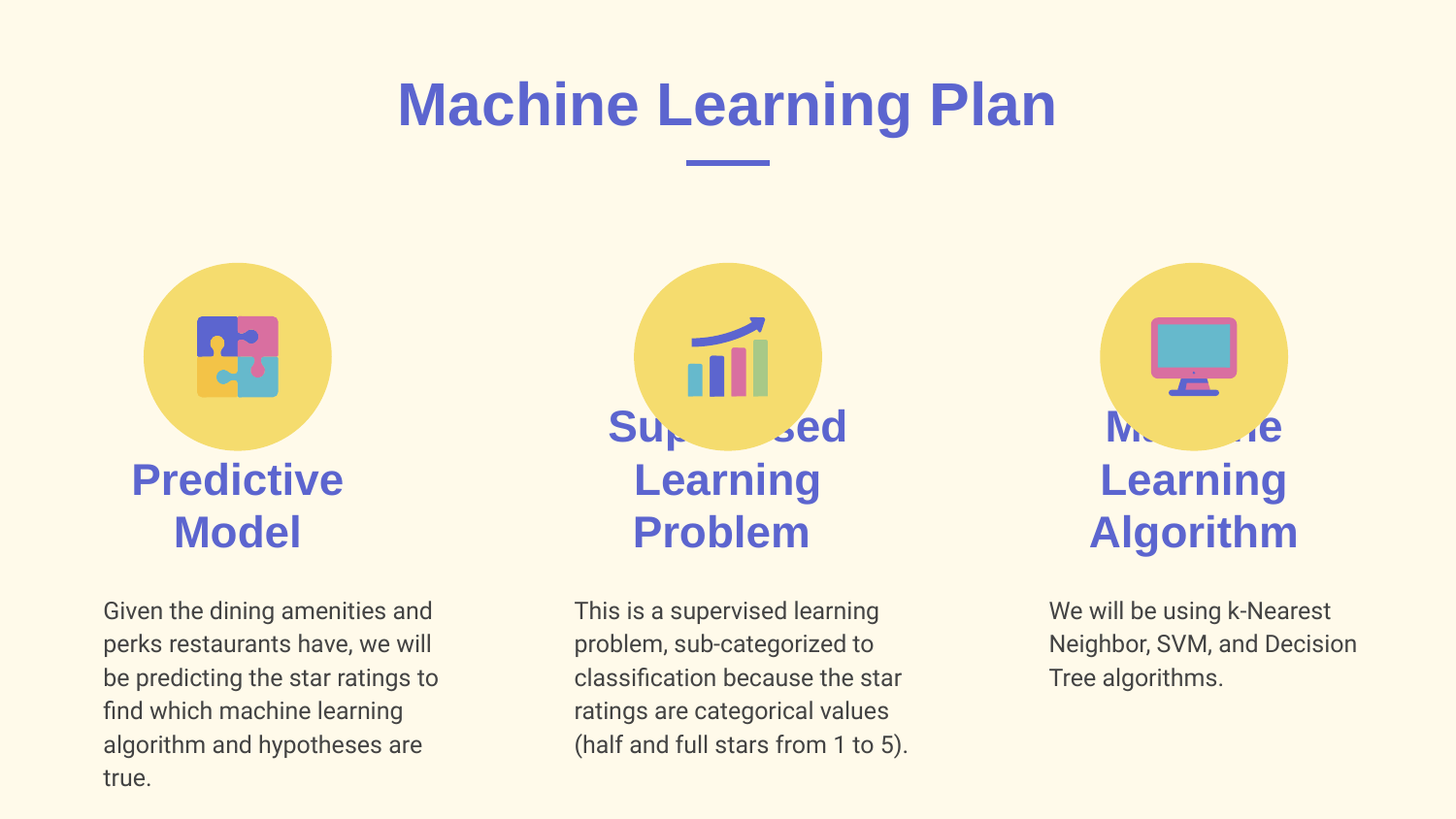

Machine Learning Plan

# Predictive Model
Supervised Learning Problem
Machine Learning Algorithm
Given the dining amenities and perks restaurants have, we will be predicting the star ratings to find which machine learning algorithm and hypotheses are true.
This is a supervised learning problem, sub-categorized to classification because the star ratings are categorical values (half and full stars from 1 to 5).
We will be using k-Nearest Neighbor, SVM, and Decision Tree algorithms.